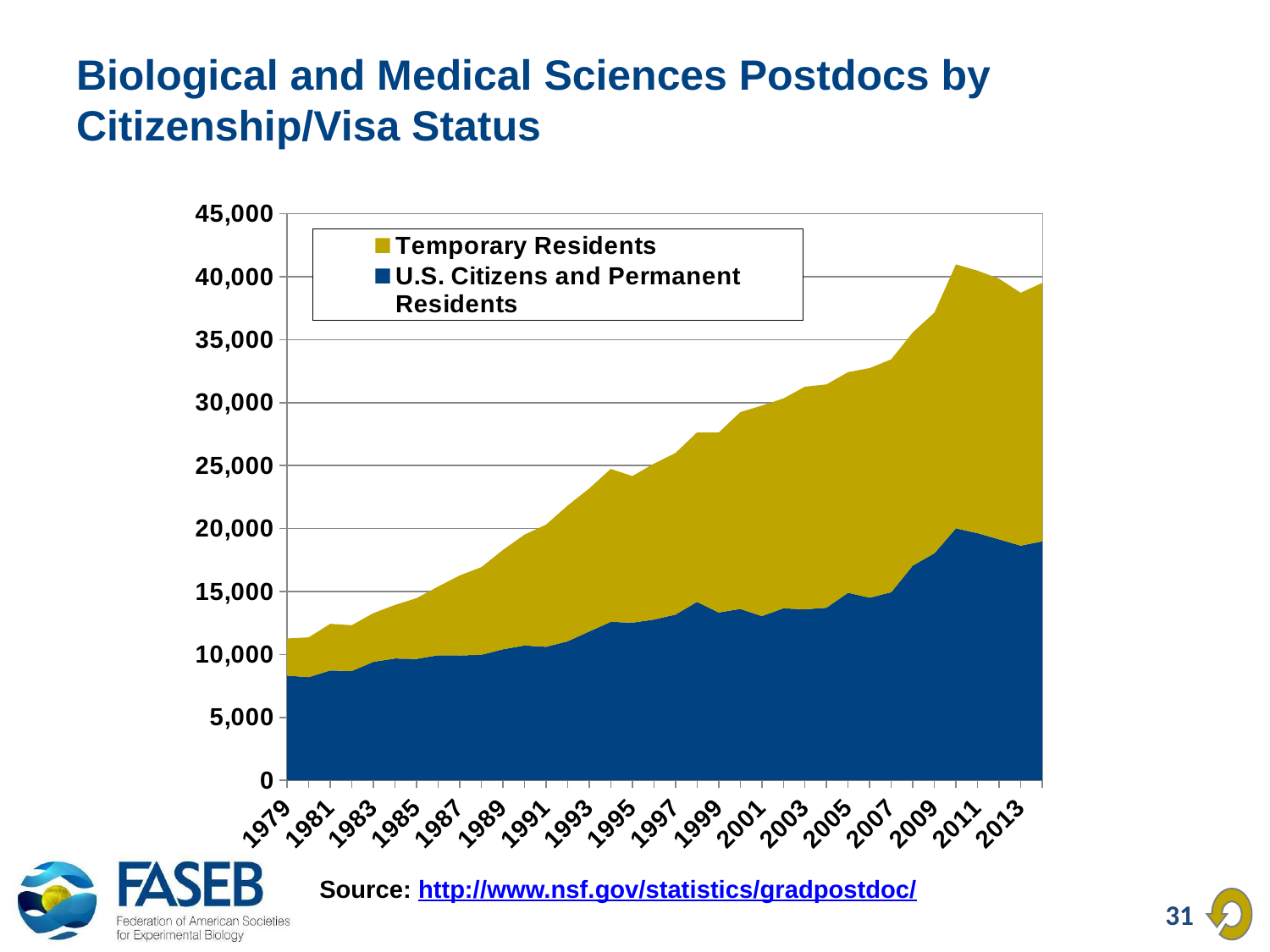

# Biological and Medical Sciences Postdocs by Citizenship/Visa Status

### Chart

| Category | U.S. Citizens and Permanent Residents | Temporary Residents |
|---|---|---|
| 1979 | 8317.0 | 2949.0 |
| 1980 | 8189.0 | 3162.0 |
| 1981 | 8724.0 | 3702.0 |
| 1982 | 8678.0 | 3638.0 |
| 1983 | 9412.0 | 3863.0 |
| 1984 | 9671.0 | 4253.0 |
| 1985 | 9640.0 | 4828.0 |
| 1986 | 9931.0 | 5455.0 |
| 1987 | 9918.0 | 6348.0 |
| 1988 | 9961.0 | 6961.0 |
| 1989 | 10402.0 | 7884.0 |
| 1990 | 10705.0 | 8801.0 |
| 1991 | 10601.0 | 9702.0 |
| 1992 | 11037.0 | 10783.0 |
| 1993 | 11818.0 | 11358.0 |
| 1994 | 12583.0 | 12146.0 |
| 1995 | 12516.0 | 11650.0 |
| 1996 | 12765.0 | 12378.0 |
| 1997 | 13161.0 | 12838.0 |
| 1998 | 14170.0 | 13458.0 |
| 1999 | 13326.0 | 14291.0 |
| 2000 | 13610.0 | 15627.0 |
| 2001 | 13041.0 | 16718.0 |
| 2002 | 13655.0 | 16668.0 |
| 2003 | 13583.0 | 17677.0 |
| 2004 | 13704.0 | 17738.0 |
| 2005 | 14889.0 | 17524.0 |
| 2006 | 14502.0 | 18233.0 |
| 2007 | 14934.0 | 18500.0 |
| 2008 | 17054.0 | 18518.0 |
| 2009 | 18030.0 | 19113.0 |
| 2010 | 20006.0 | 20964.0 |
| 2011 | 19625.0 | 20850.0 |
| 2012 | 19131.0 | 20700.0 |
| 2013 | 18633.0 | 20086.0 |
| 2014 | 18979.0 | 20526.0 |
Source: http://www.nsf.gov/statistics/gradpostdoc/
31